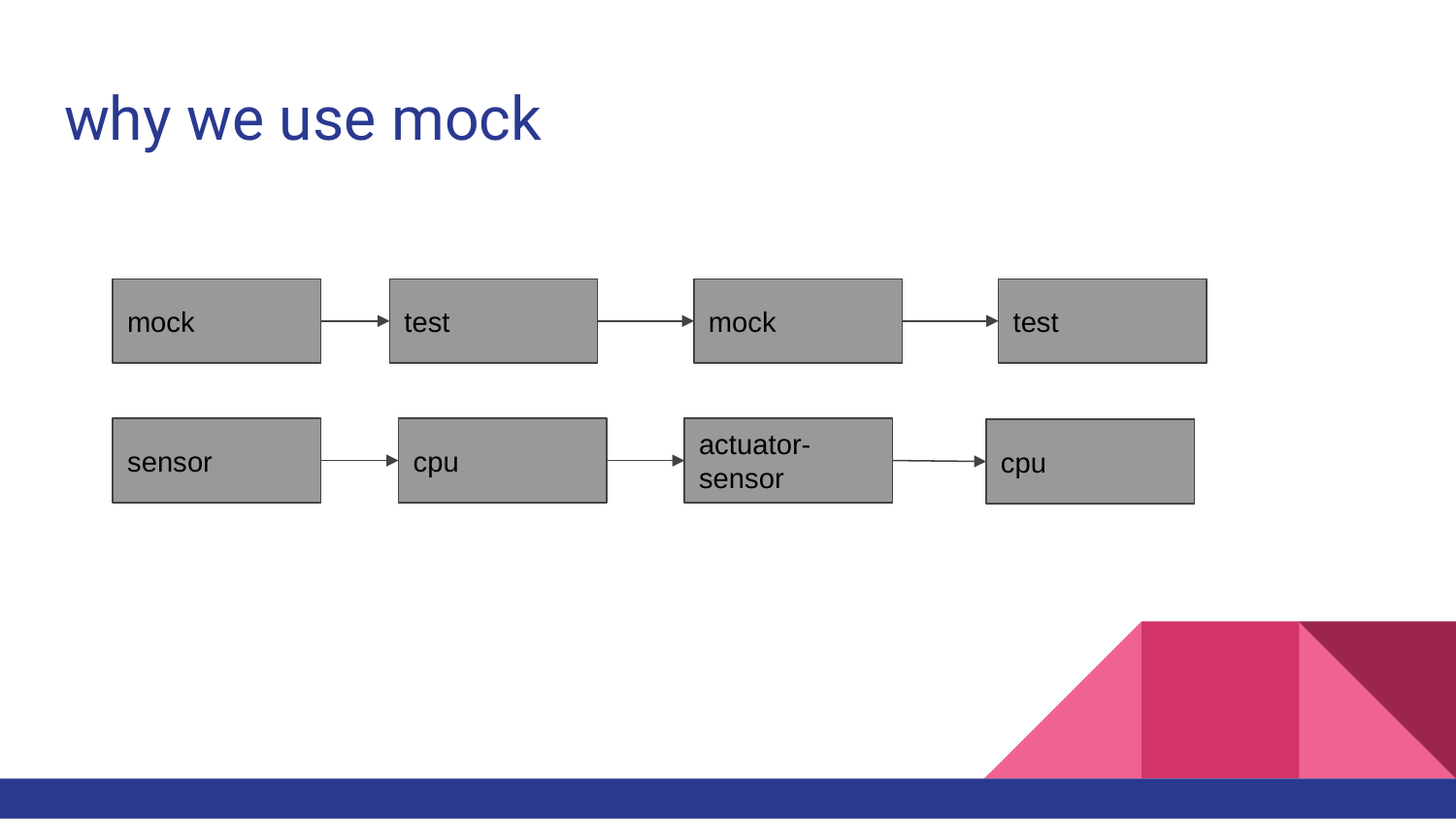

# why we use mock

mock
test
mock
test
sensor
cpu
actuator-sensor
cpu